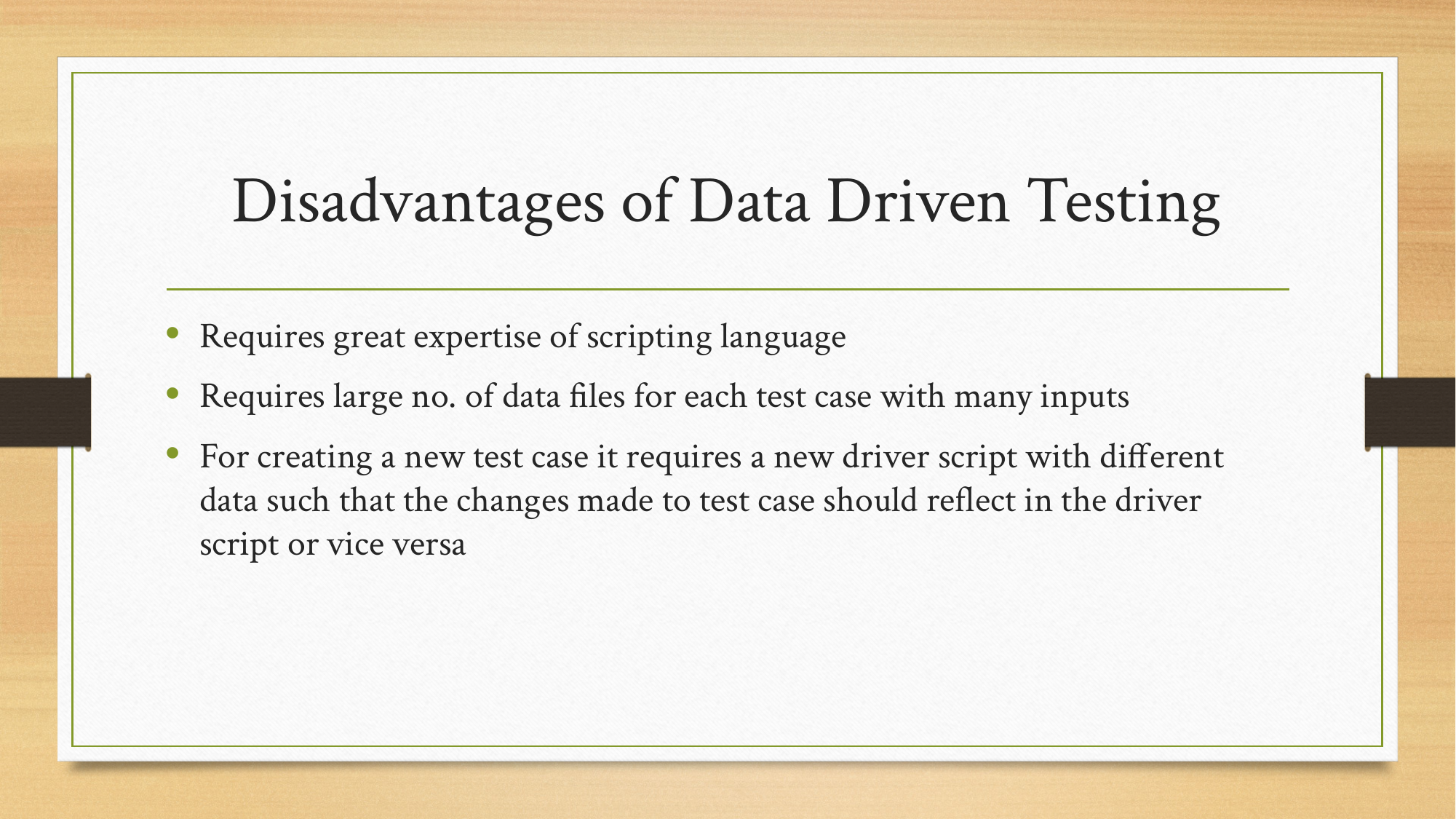

# Disadvantages of Data Driven Testing
Requires great expertise of scripting language
Requires large no. of data files for each test case with many inputs
For creating a new test case it requires a new driver script with different data such that the changes made to test case should reflect in the driver script or vice versa